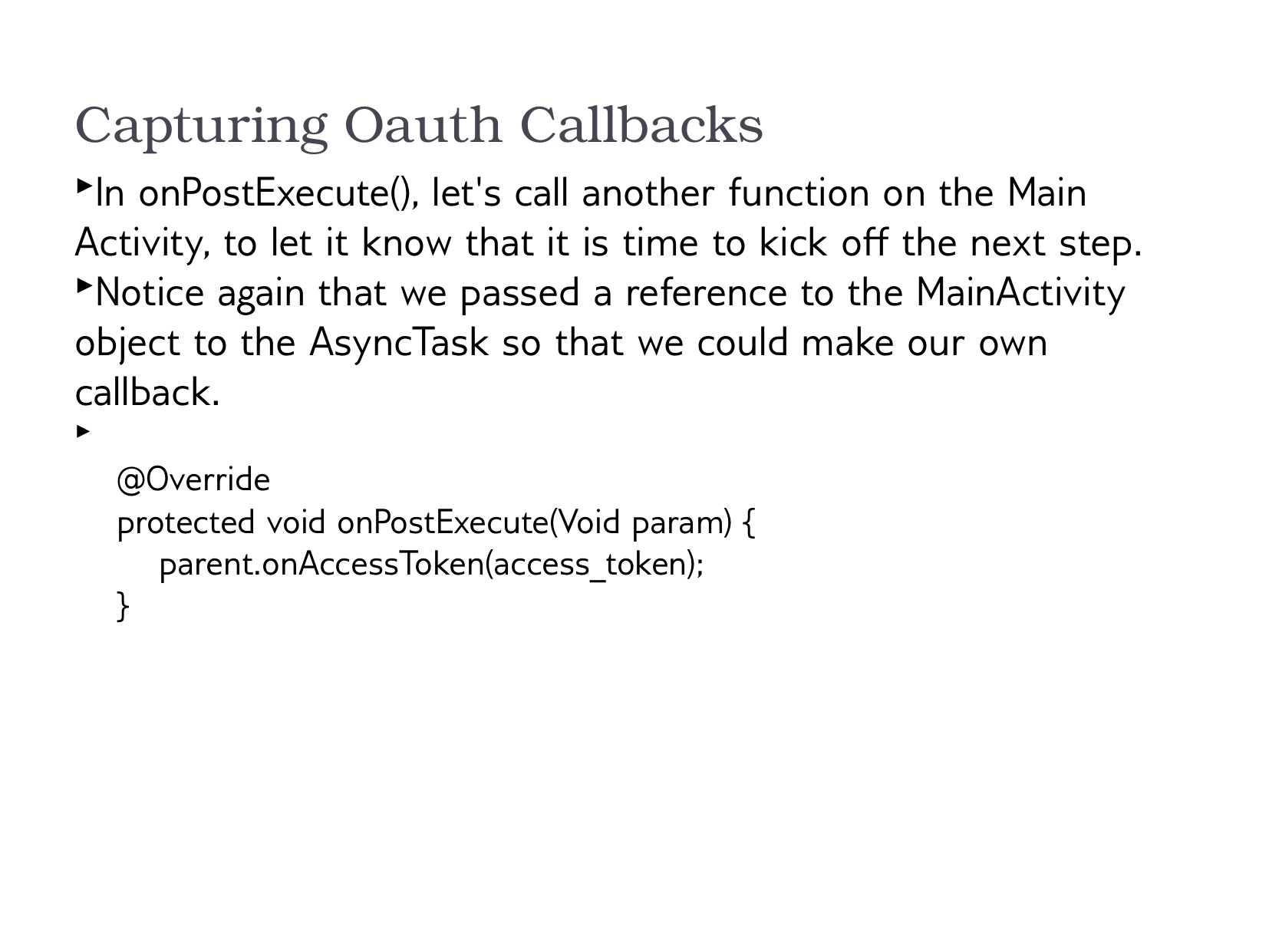

Capturing Oauth Callbacks
In onPostExecute(), let's call another function on the Main Activity, to let it know that it is time to kick off the next step.
Notice again that we passed a reference to the MainActivity object to the AsyncTask so that we could make our own callback.

    @Override
    protected void onPostExecute(Void param) {
        parent.onAccessToken(access_token);
    }